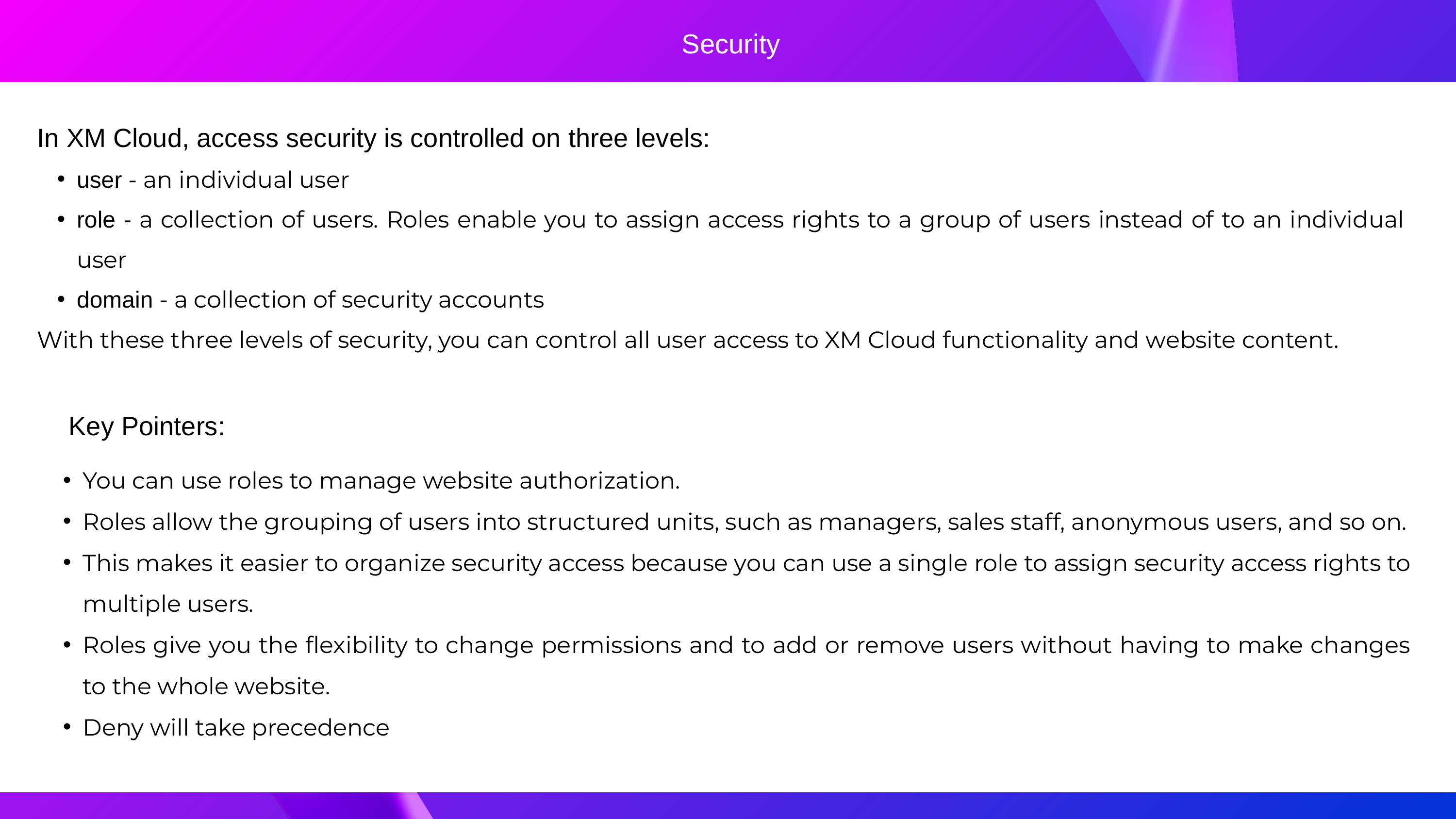

Security

In XM Cloud, access security is controlled on three levels:
user - an individual user
role - a collection of users. Roles enable you to assign access rights to a group of users instead of to an individual user
domain - a collection of security accounts
With these three levels of security, you can control all user access to XM Cloud functionality and website content.
Key Pointers:
You can use roles to manage website authorization.
Roles allow the grouping of users into structured units, such as managers, sales staff, anonymous users, and so on.
This makes it easier to organize security access because you can use a single role to assign security access rights to multiple users.
Roles give you the flexibility to change permissions and to add or remove users without having to make changes to the whole website.
Deny will take precedence